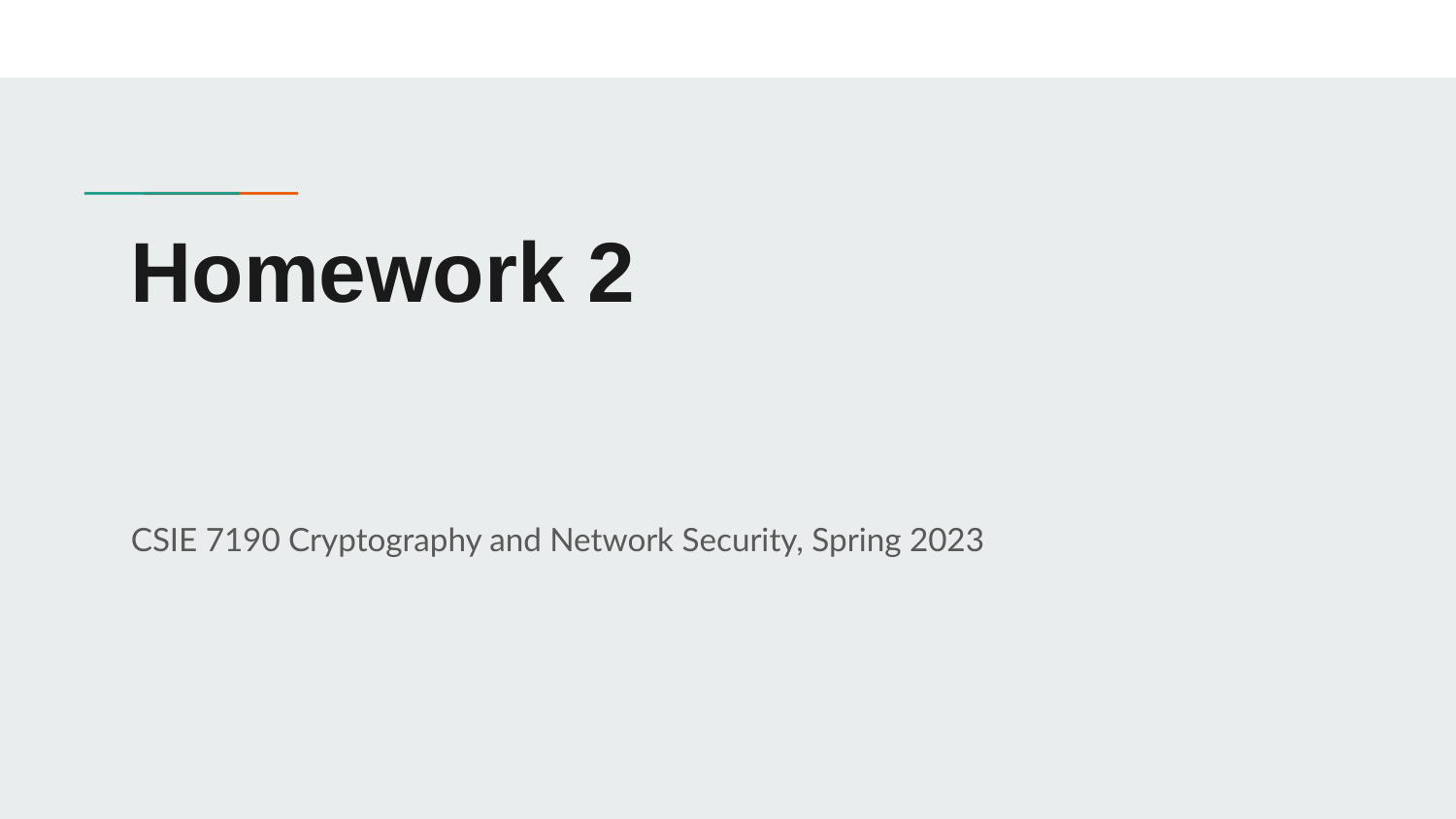

# Homework 2
CSIE 7190 Cryptography and Network Security, Spring 2023